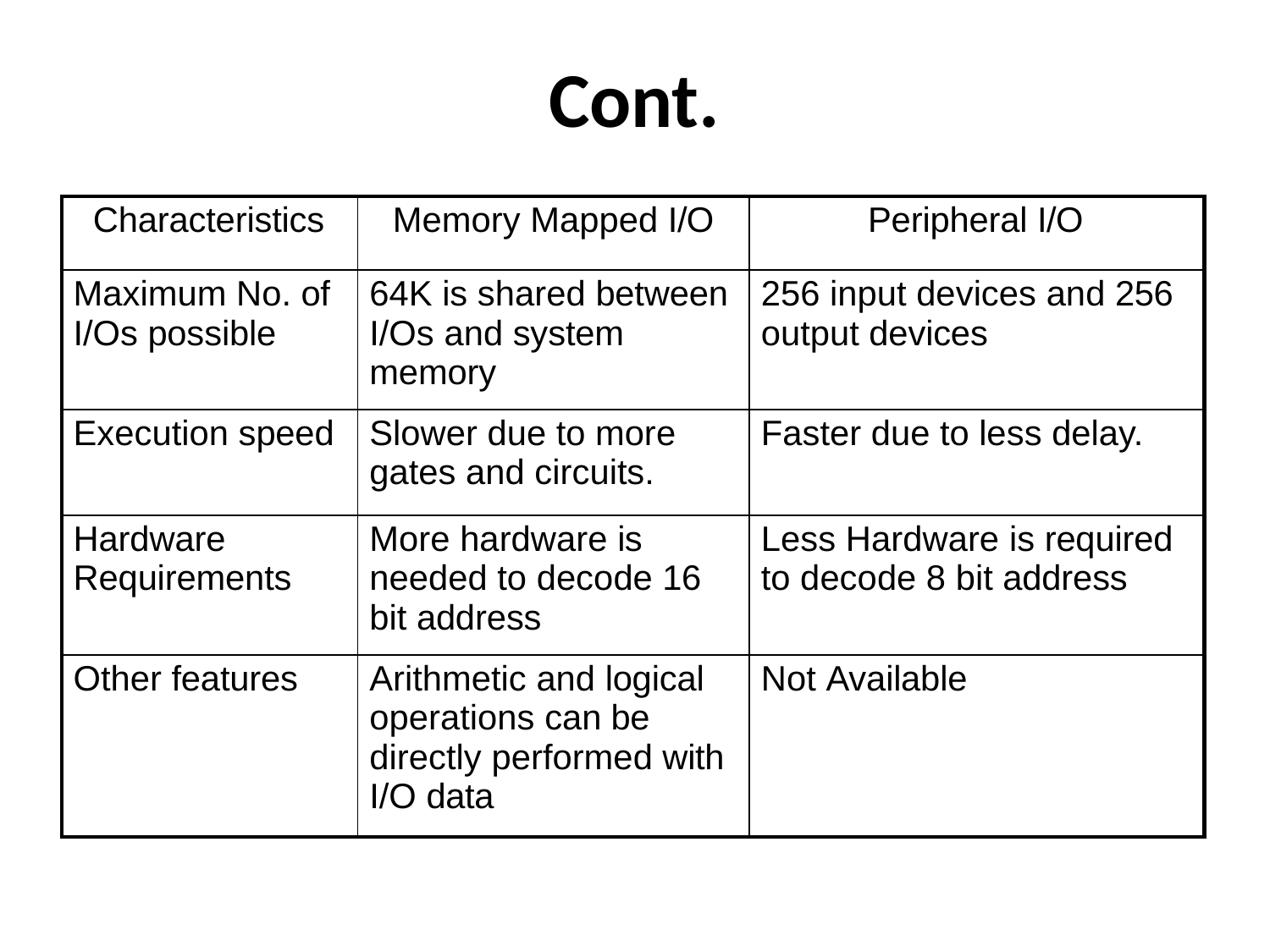

# Cont.
| Characteristics | Memory Mapped I/O | Peripheral I/O |
| --- | --- | --- |
| Maximum No. of I/Os possible | 64K is shared between I/Os and system memory | 256 input devices and 256 output devices |
| Execution speed | Slower due to more gates and circuits. | Faster due to less delay. |
| Hardware Requirements | More hardware is needed to decode 16 bit address | Less Hardware is required to decode 8 bit address |
| Other features | Arithmetic and logical operations can be directly performed with I/O data | Not Available |